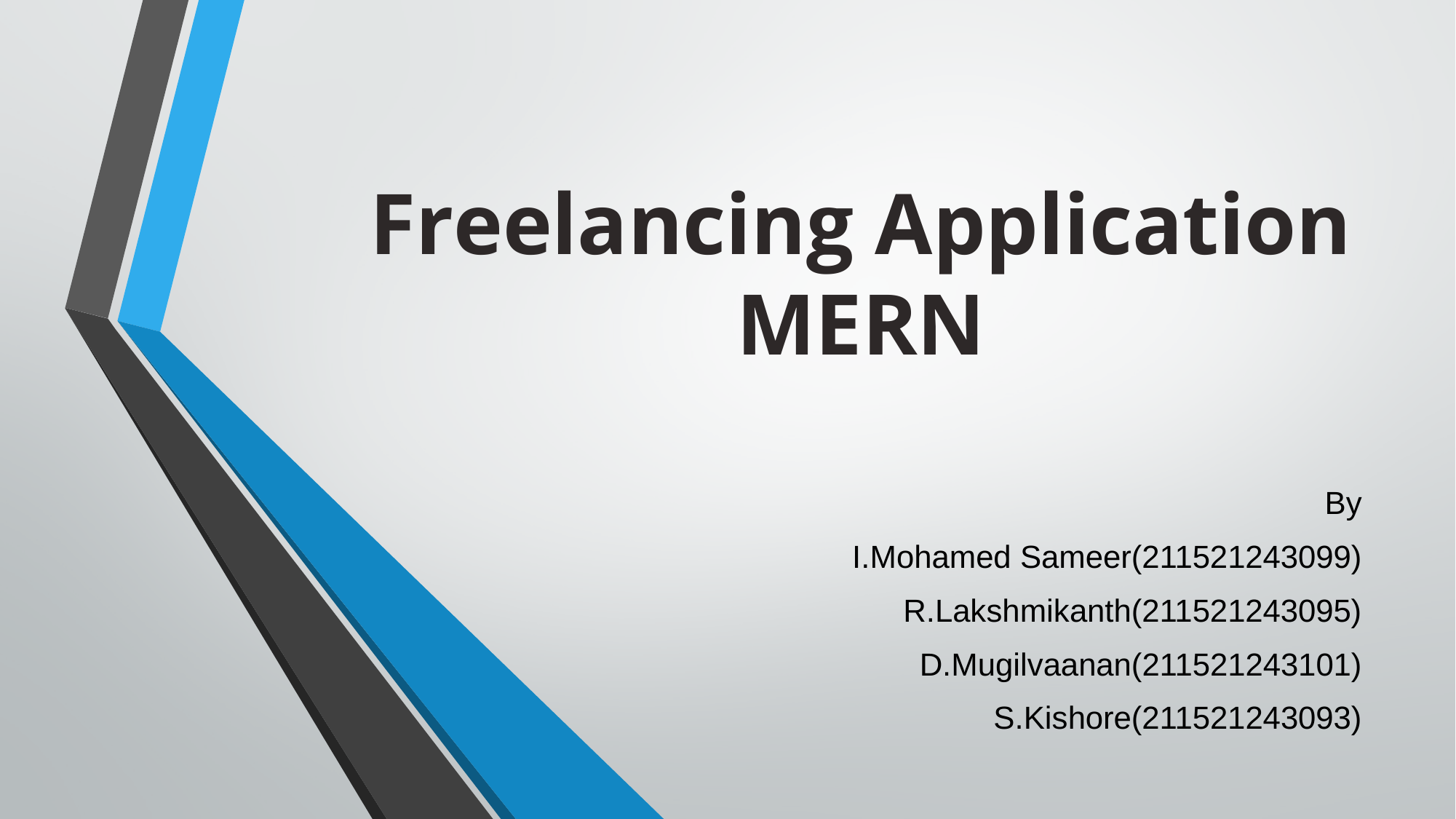

# Freelancing Application MERN
By
I.Mohamed Sameer(211521243099)
R.Lakshmikanth(211521243095)
D.Mugilvaanan(211521243101)
S.Kishore(211521243093)